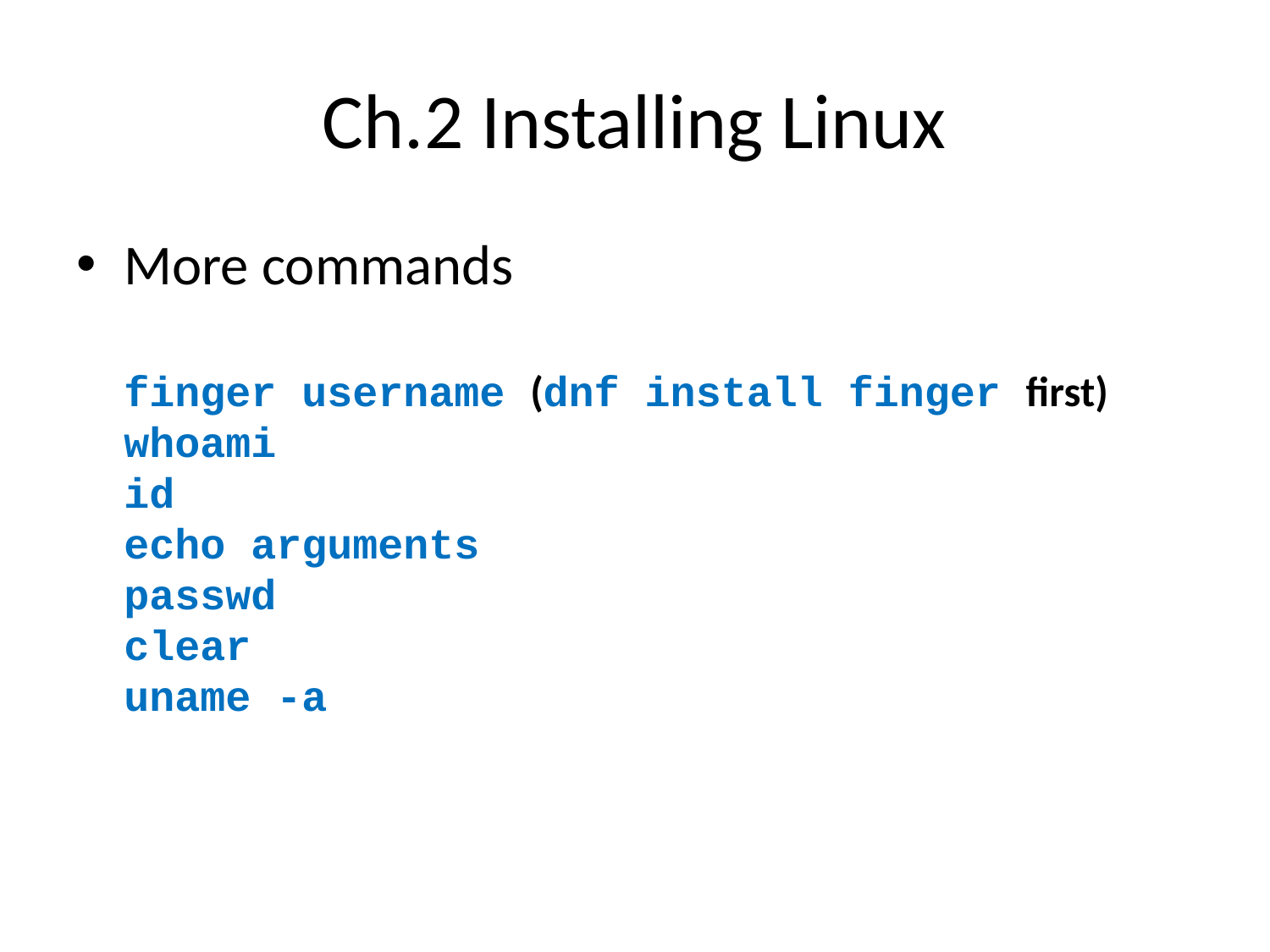

# Ch.2 Installing Linux
More commands
finger username (dnf install finger first)
whoami
id
echo arguments
passwd
clear
uname -a